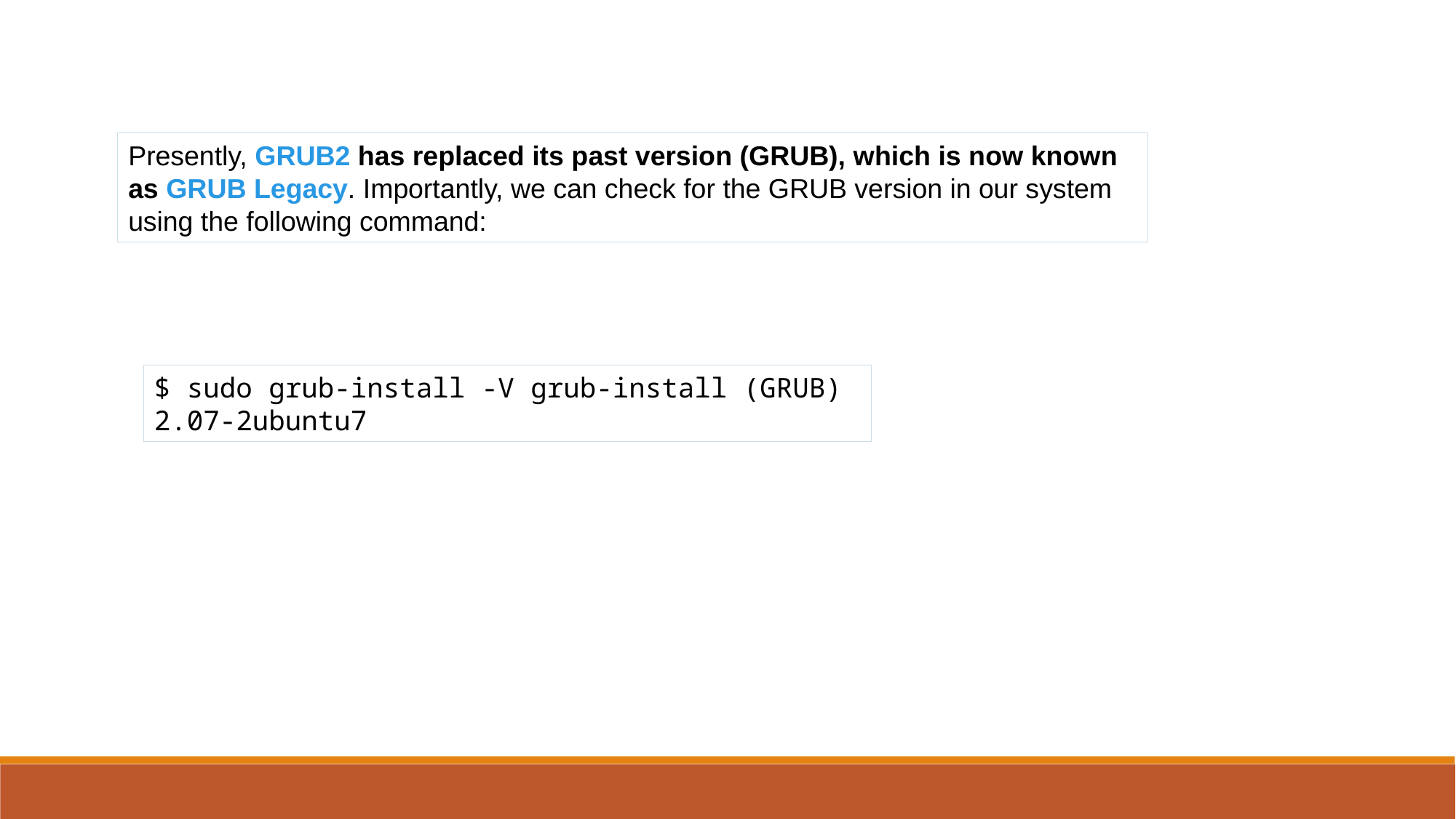

Presently, GRUB2 has replaced its past version (GRUB), which is now known as GRUB Legacy. Importantly, we can check for the GRUB version in our system using the following command:
$ sudo grub-install -V grub-install (GRUB) 2.07-2ubuntu7